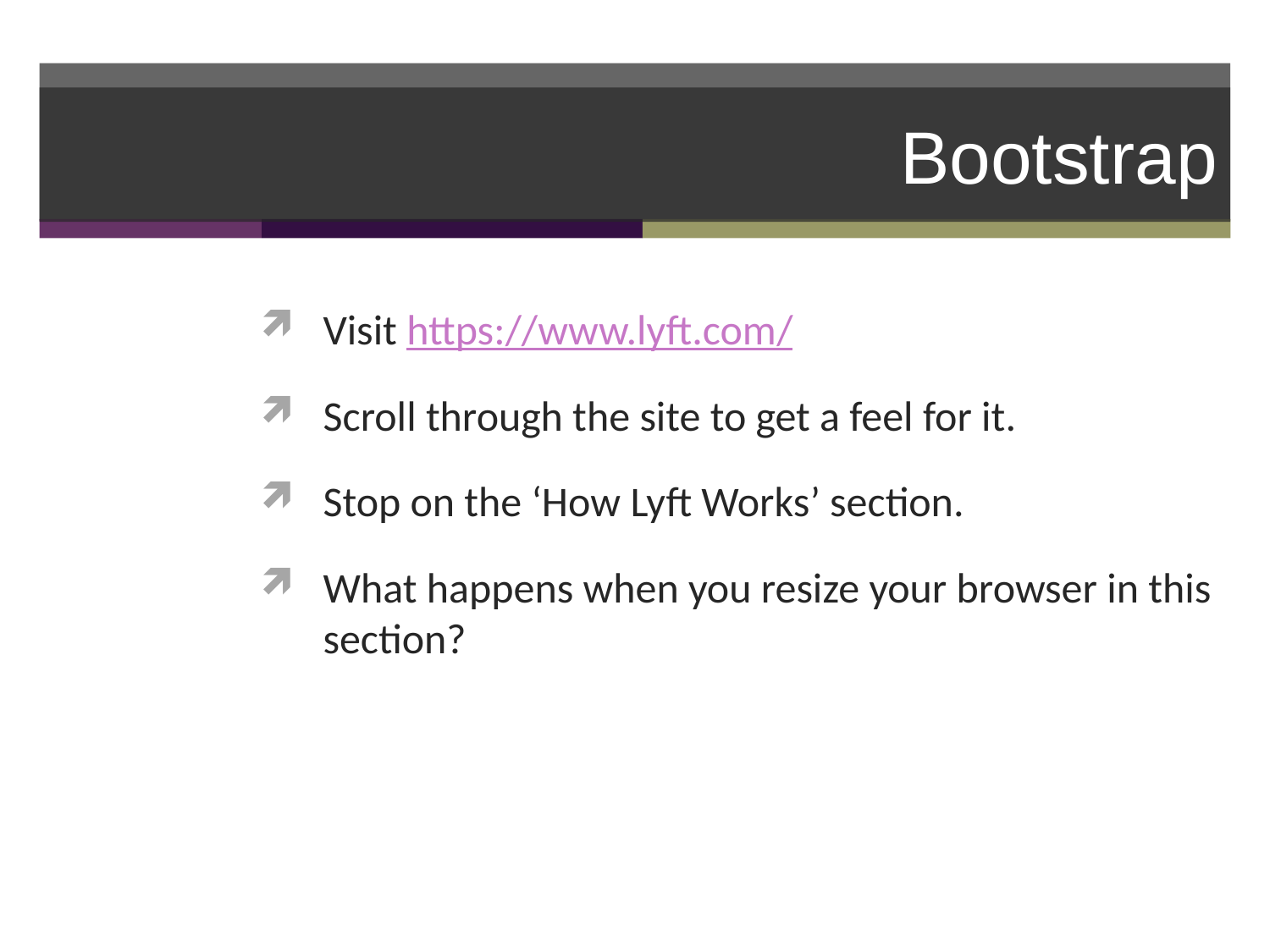

# Bootstrap
Visit https://www.lyft.com/
Scroll through the site to get a feel for it.
Stop on the ‘How Lyft Works’ section.
What happens when you resize your browser in this section?